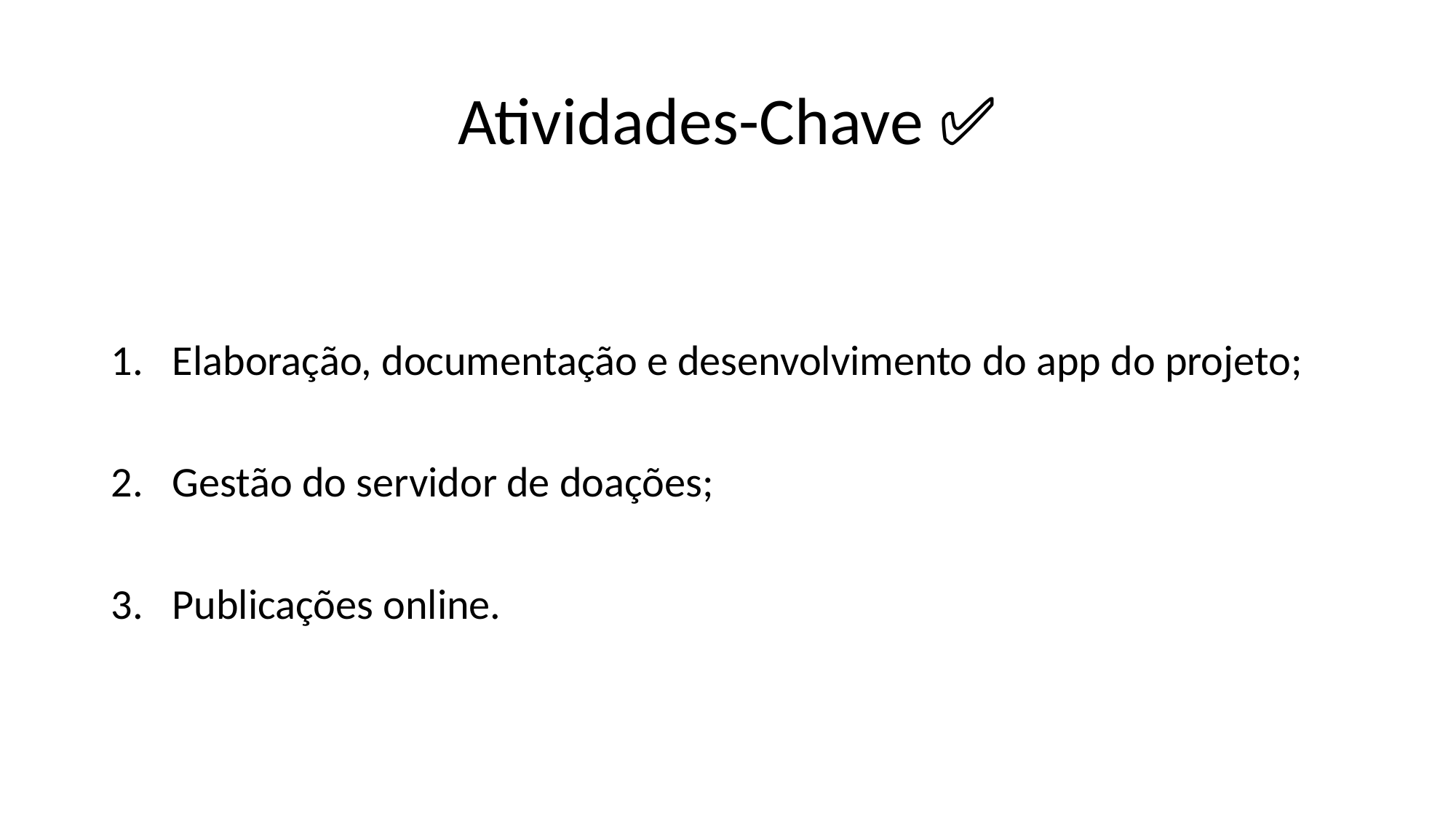

# Atividades-Chave ✅
Elaboração, documentação e desenvolvimento do app do projeto;

Gestão do servidor de doações;

Publicações online.